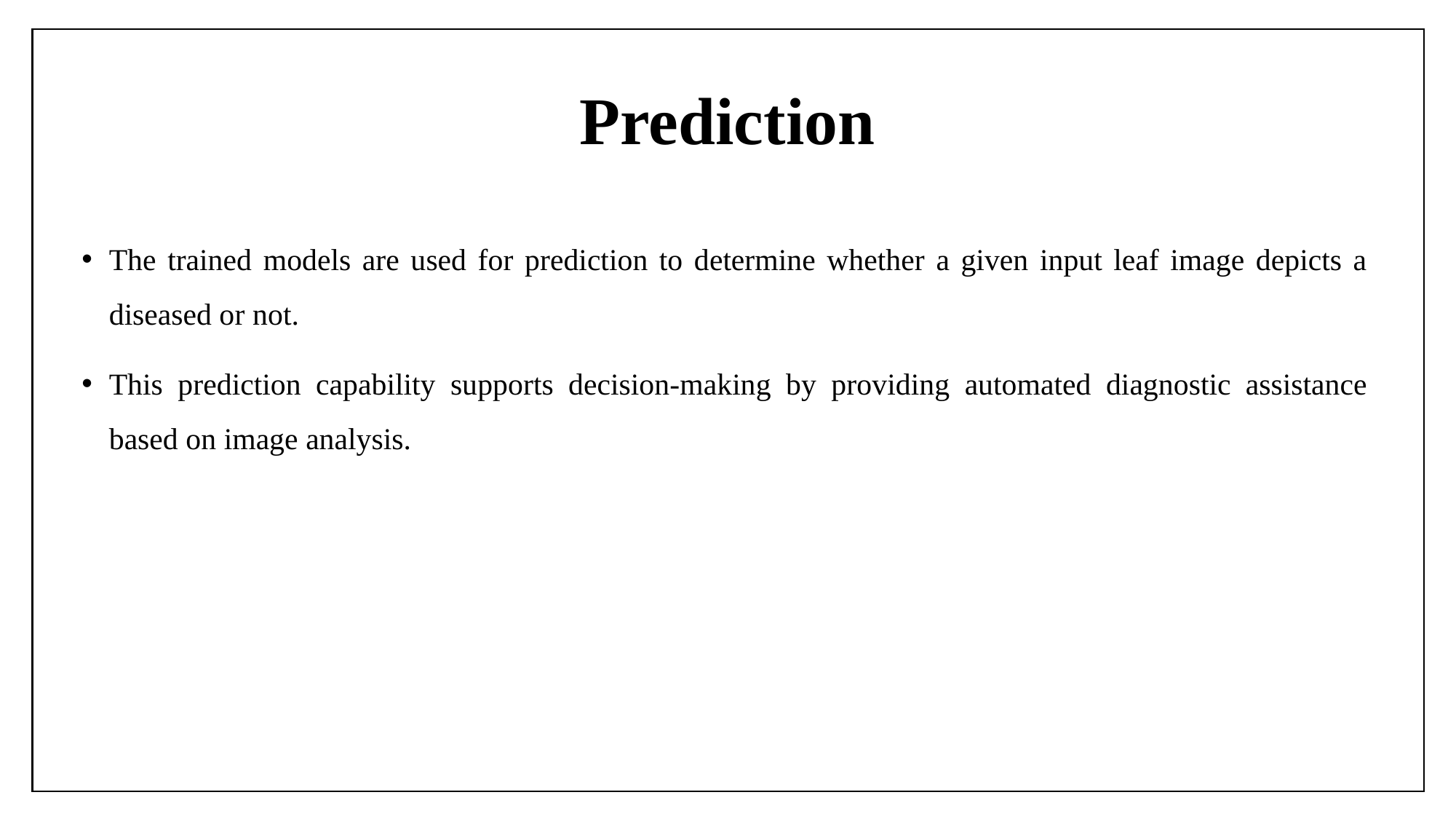

# Prediction
The trained models are used for prediction to determine whether a given input leaf image depicts a diseased or not.
This prediction capability supports decision-making by providing automated diagnostic assistance based on image analysis.